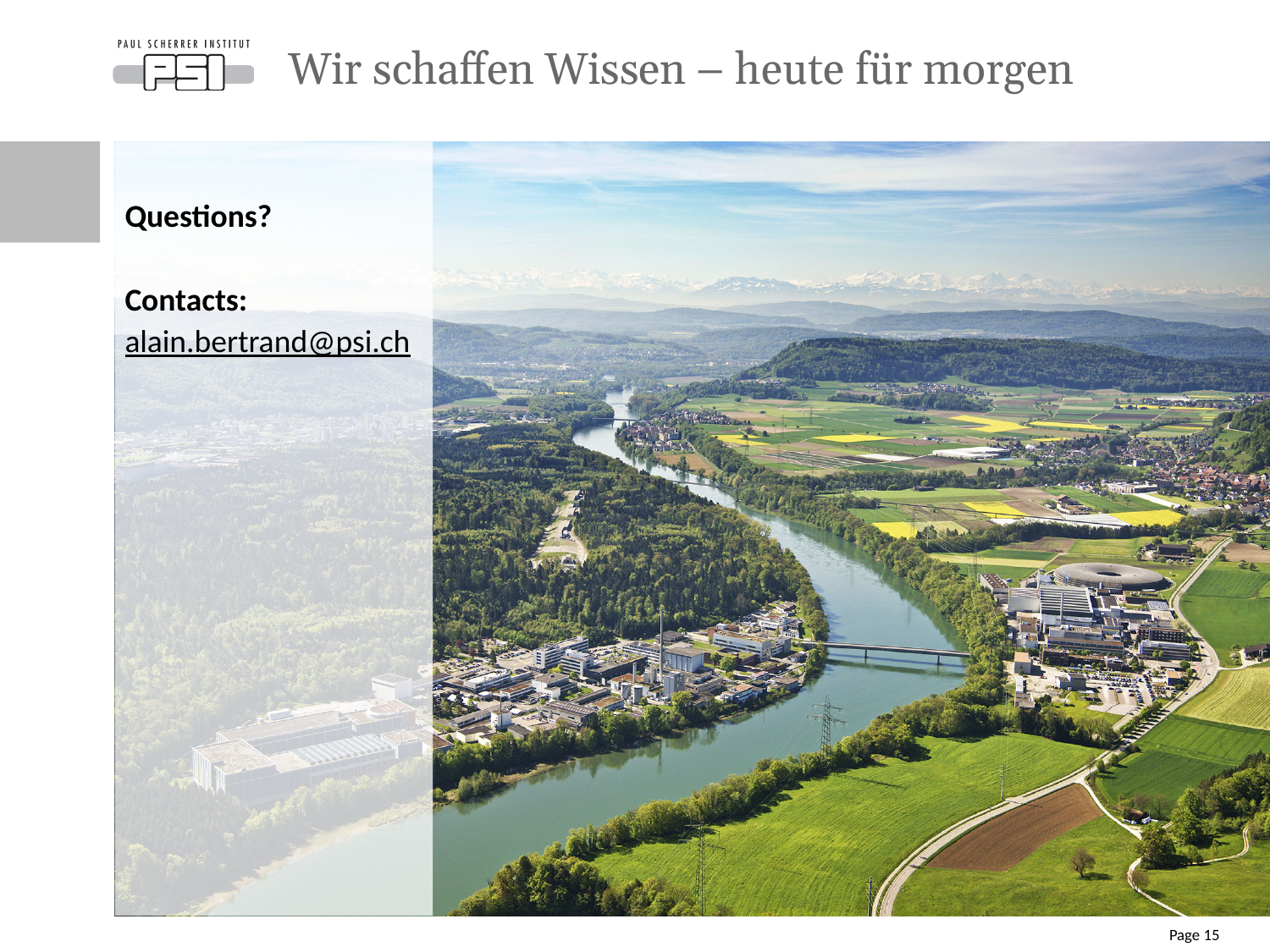

# Wir schaffen Wissen – heute für morgen
Questions?

Contacts:
alain.bertrand@psi.ch

Page 15